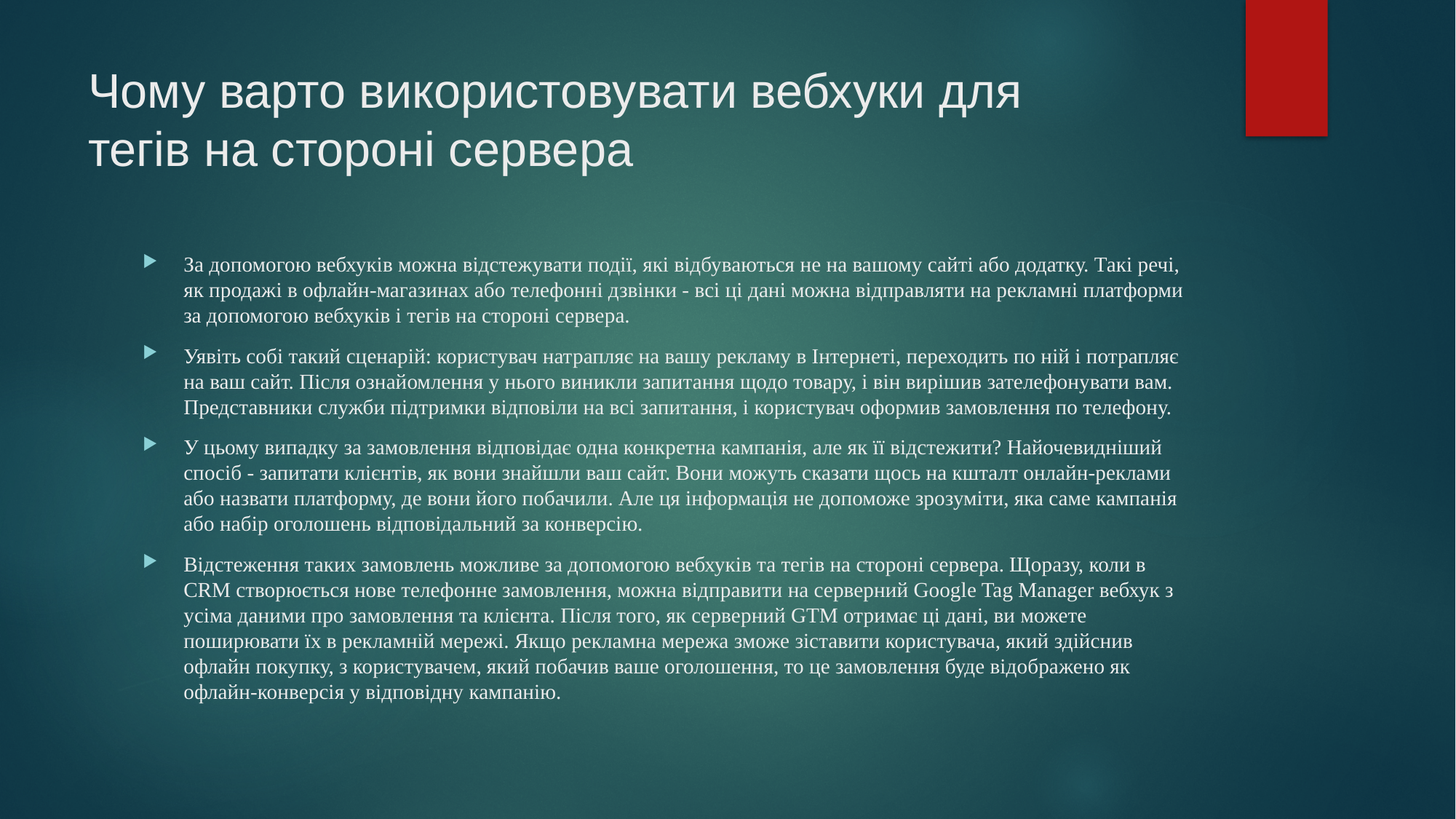

# Чому варто використовувати вебхуки для тегів на стороні сервера
За допомогою вебхуків можна відстежувати події, які відбуваються не на вашому сайті або додатку. Такі речі, як продажі в офлайн-магазинах або телефонні дзвінки - всі ці дані можна відправляти на рекламні платформи за допомогою вебхуків і тегів на стороні сервера.
Уявіть собі такий сценарій: користувач натрапляє на вашу рекламу в Інтернеті, переходить по ній і потрапляє на ваш сайт. Після ознайомлення у нього виникли запитання щодо товару, і він вирішив зателефонувати вам. Представники служби підтримки відповіли на всі запитання, і користувач оформив замовлення по телефону.
У цьому випадку за замовлення відповідає одна конкретна кампанія, але як її відстежити? Найочевидніший спосіб - запитати клієнтів, як вони знайшли ваш сайт. Вони можуть сказати щось на кшталт онлайн-реклами або назвати платформу, де вони його побачили. Але ця інформація не допоможе зрозуміти, яка саме кампанія або набір оголошень відповідальний за конверсію.
Відстеження таких замовлень можливе за допомогою вебхуків та тегів на стороні сервера. Щоразу, коли в CRM створюється нове телефонне замовлення, можна відправити на серверний Google Tag Manager вебхук з усіма даними про замовлення та клієнта. Після того, як серверний GTM отримає ці дані, ви можете поширювати їх в рекламній мережі. Якщо рекламна мережа зможе зіставити користувача, який здійснив офлайн покупку, з користувачем, який побачив ваше оголошення, то це замовлення буде відображено як офлайн-конверсія у відповідну кампанію.